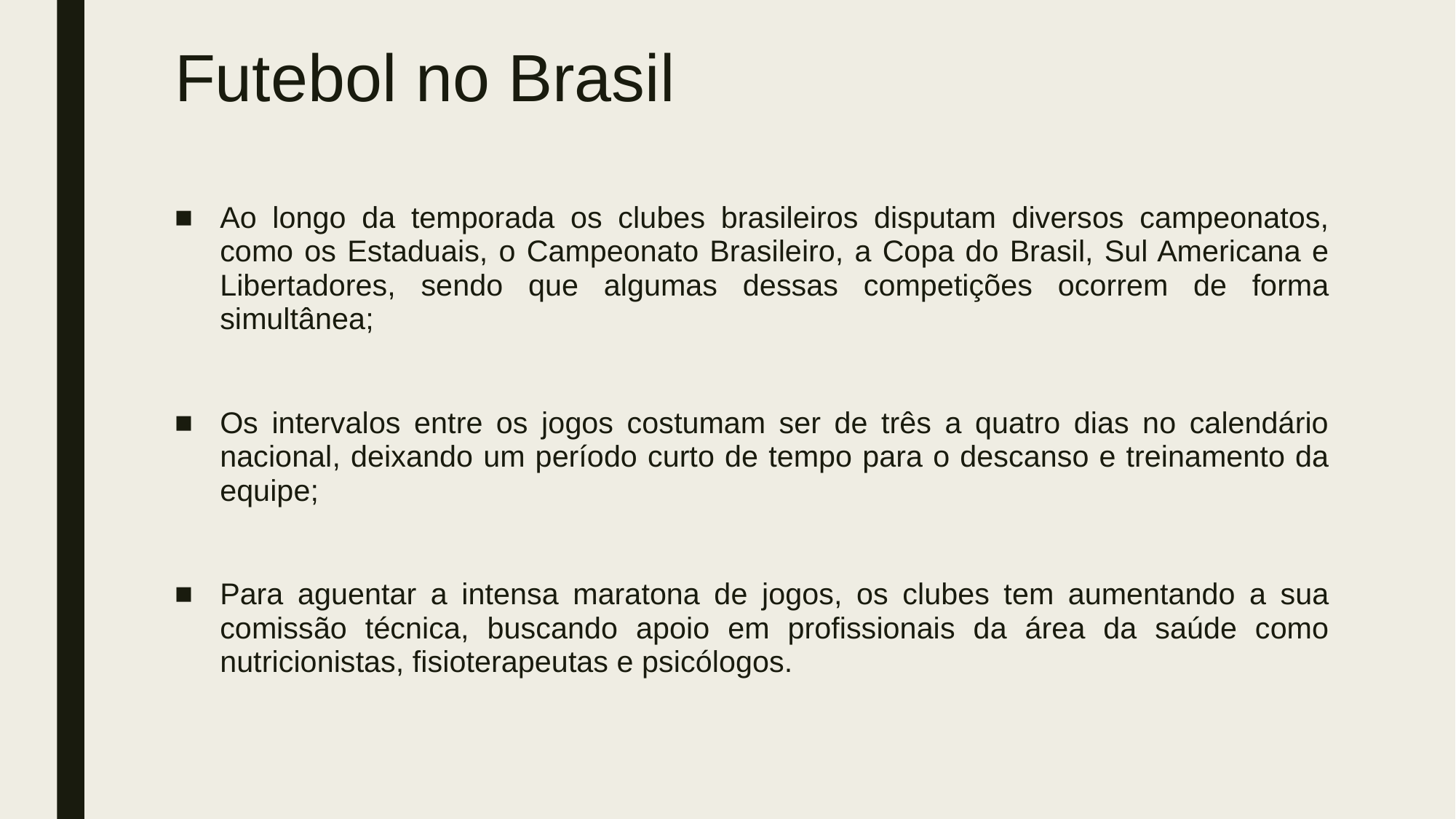

# Futebol no Brasil
Ao longo da temporada os clubes brasileiros disputam diversos campeonatos, como os Estaduais, o Campeonato Brasileiro, a Copa do Brasil, Sul Americana e Libertadores, sendo que algumas dessas competições ocorrem de forma simultânea;

Os intervalos entre os jogos costumam ser de três a quatro dias no calendário nacional, deixando um período curto de tempo para o descanso e treinamento da equipe;

Para aguentar a intensa maratona de jogos, os clubes tem aumentando a sua comissão técnica, buscando apoio em profissionais da área da saúde como nutricionistas, fisioterapeutas e psicólogos.